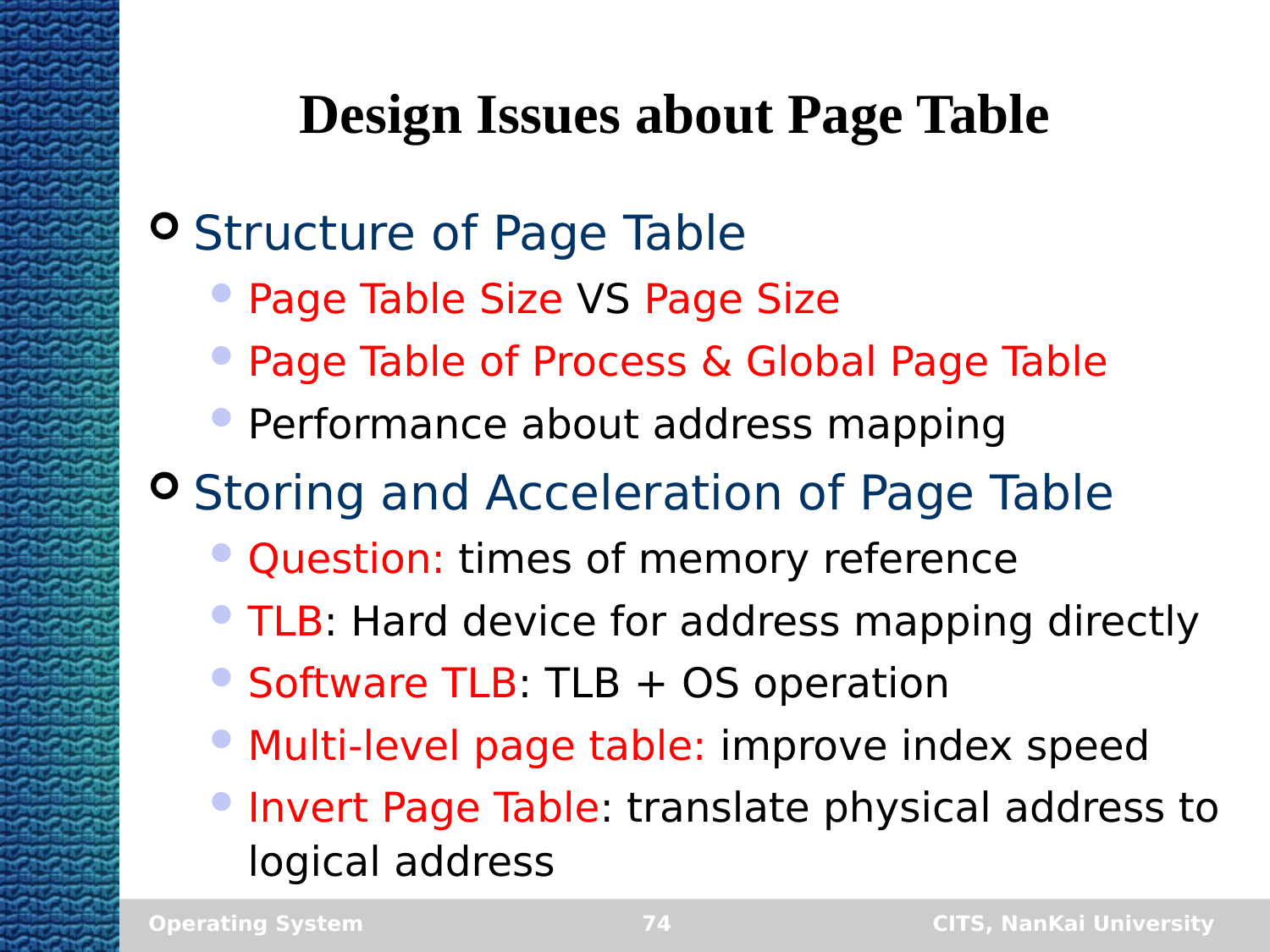

# Design Issues about Page Table
Structure of Page Table
Page Table Size VS Page Size
Page Table of Process & Global Page Table
Performance about address mapping
Storing and Acceleration of Page Table
Question: times of memory reference
TLB: Hard device for address mapping directly
Software TLB: TLB + OS operation
Multi-level page table: improve index speed
Invert Page Table: translate physical address to logical address

Operating System
74
CITS, NanKai University